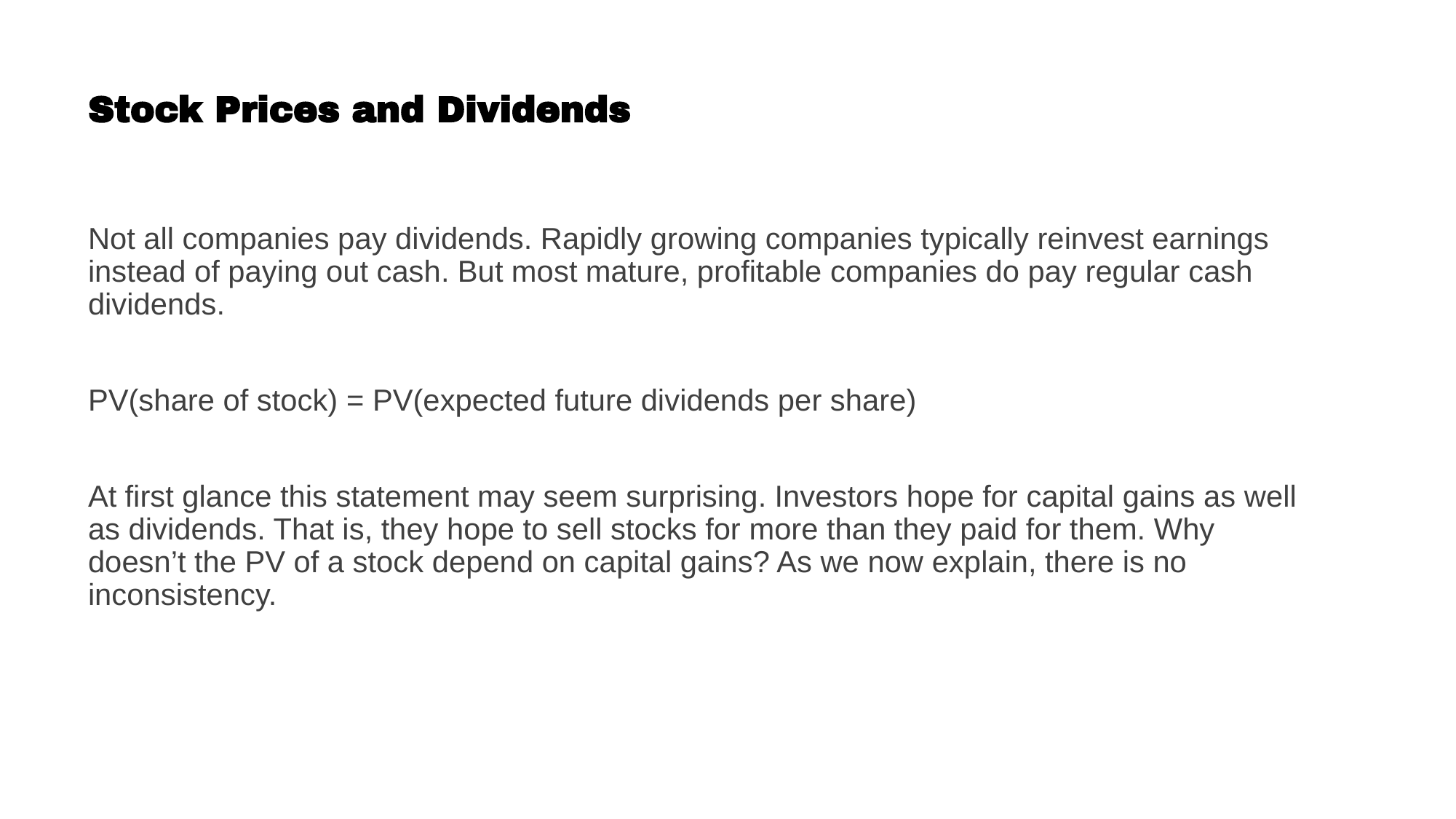

Stock Prices and Dividends
Not all companies pay dividends. Rapidly growing companies typically reinvest earnings instead of paying out cash. But most mature, profitable companies do pay regular cash dividends.

PV(share of stock) = PV(expected future dividends per share)

At first glance this statement may seem surprising. Investors hope for capital gains as well as dividends. That is, they hope to sell stocks for more than they paid for them. Why doesn’t the PV of a stock depend on capital gains? As we now explain, there is no inconsistency.